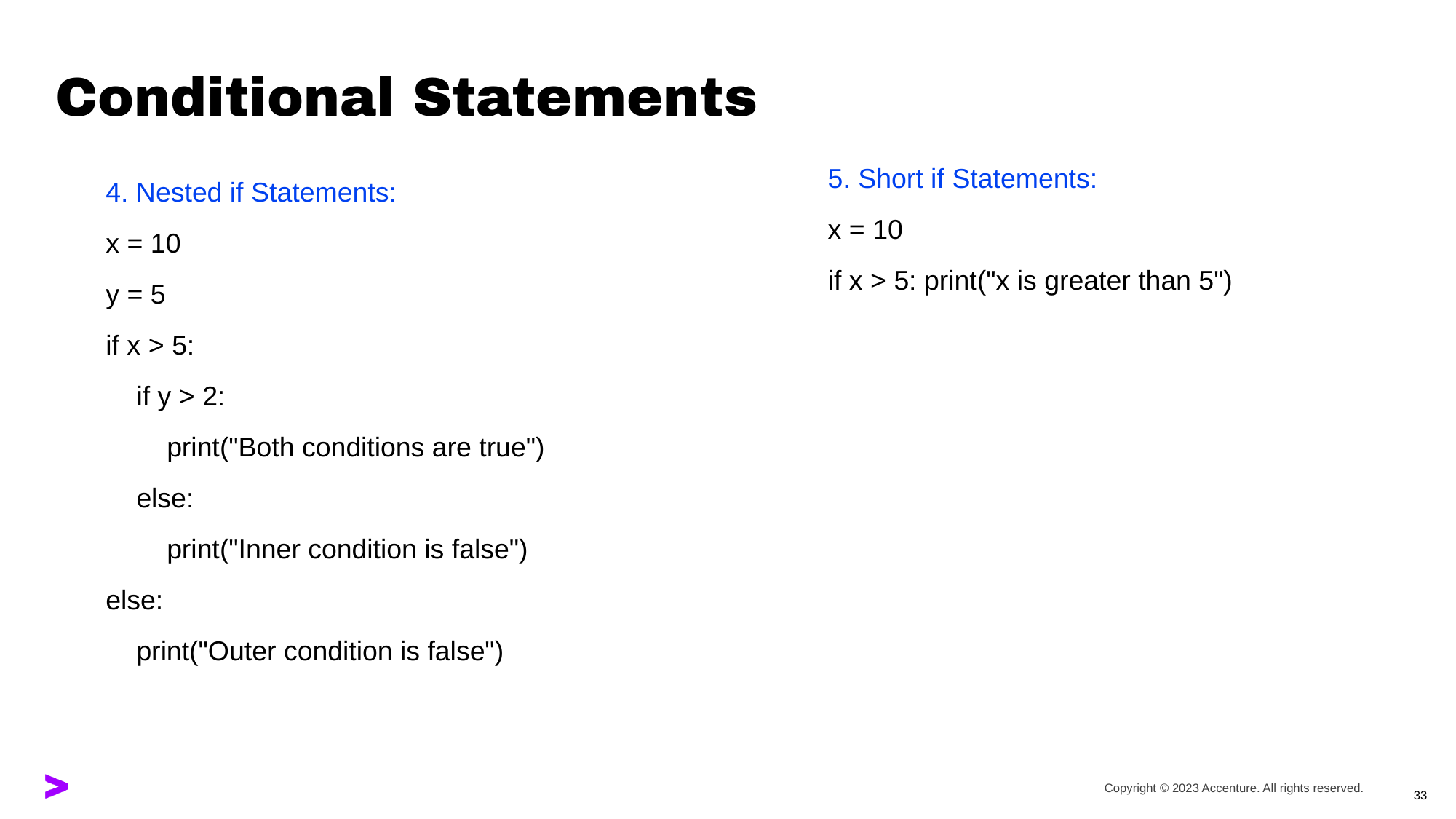

# Conditional Statements
5. Short if Statements:
x = 10
if x > 5: print("x is greater than 5")

4. Nested if Statements:
x = 10
y = 5
if x > 5:
    if y > 2:
        print("Both conditions are true")
    else:
        print("Inner condition is false")
else:
    print("Outer condition is false")
33